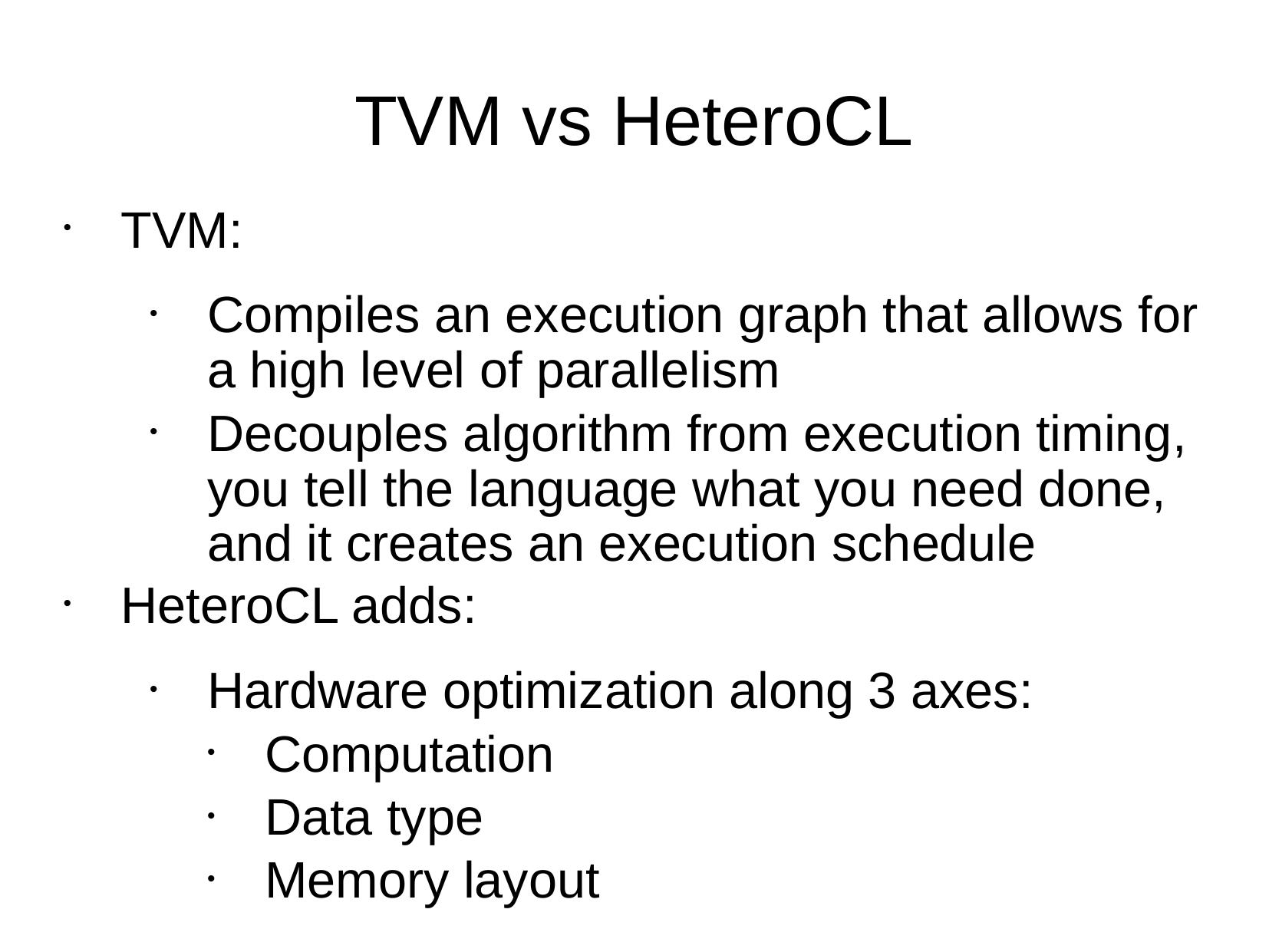

TVM vs HeteroCL
TVM:
Compiles an execution graph that allows for a high level of parallelism
Decouples algorithm from execution timing, you tell the language what you need done, and it creates an execution schedule
HeteroCL adds:
Hardware optimization along 3 axes:
Computation
Data type
Memory layout